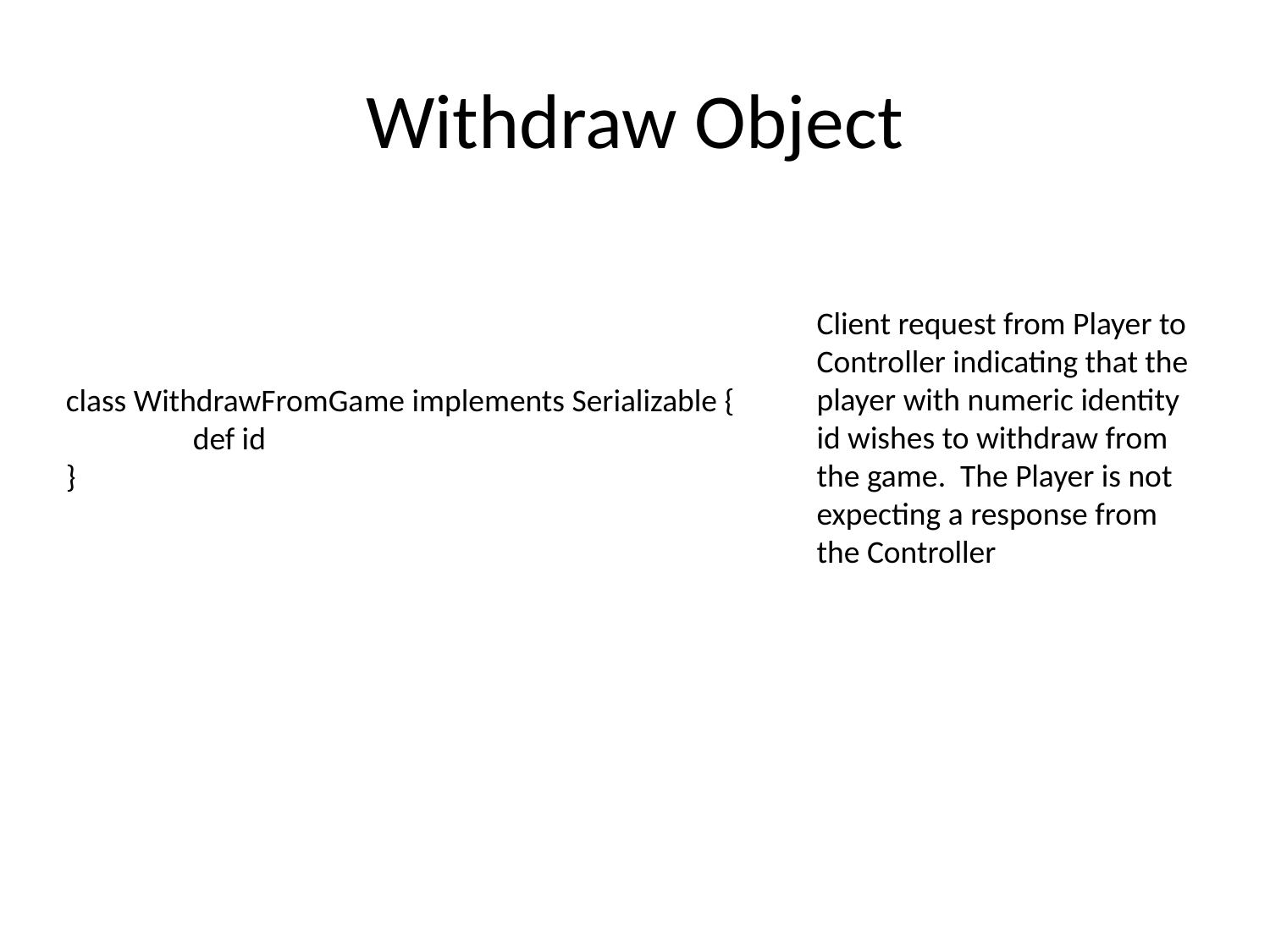

# Withdraw Object
Client request from Player to Controller indicating that the player with numeric identity id wishes to withdraw from the game.  The Player is not expecting a response from the Controller
class WithdrawFromGame implements Serializable {
	def id
}